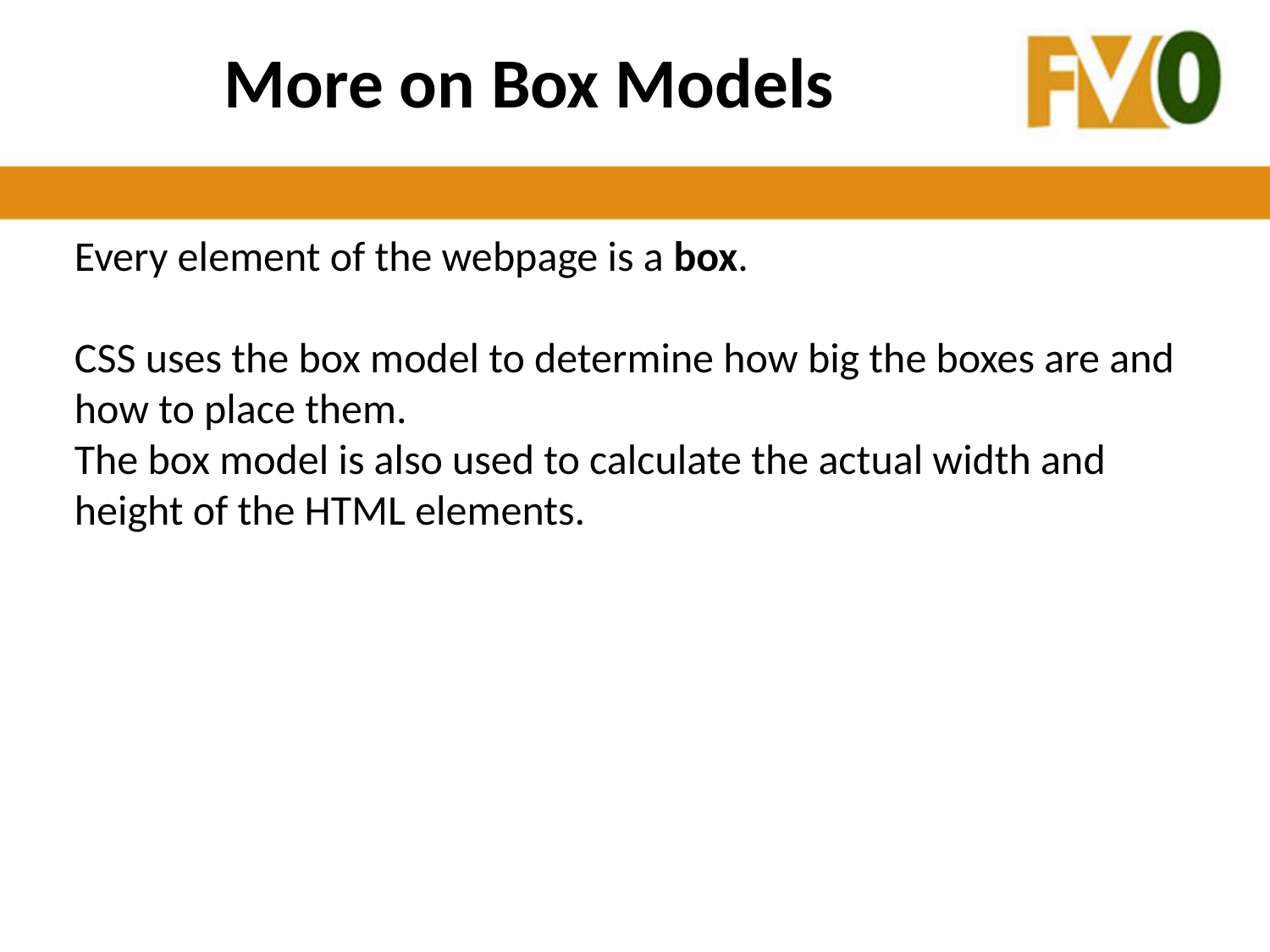

# More on Box Models
Every element of the webpage is a box. 
CSS uses the box model to determine how big the boxes are and how to place them.
The box model is also used to calculate the actual width and height of the HTML elements.